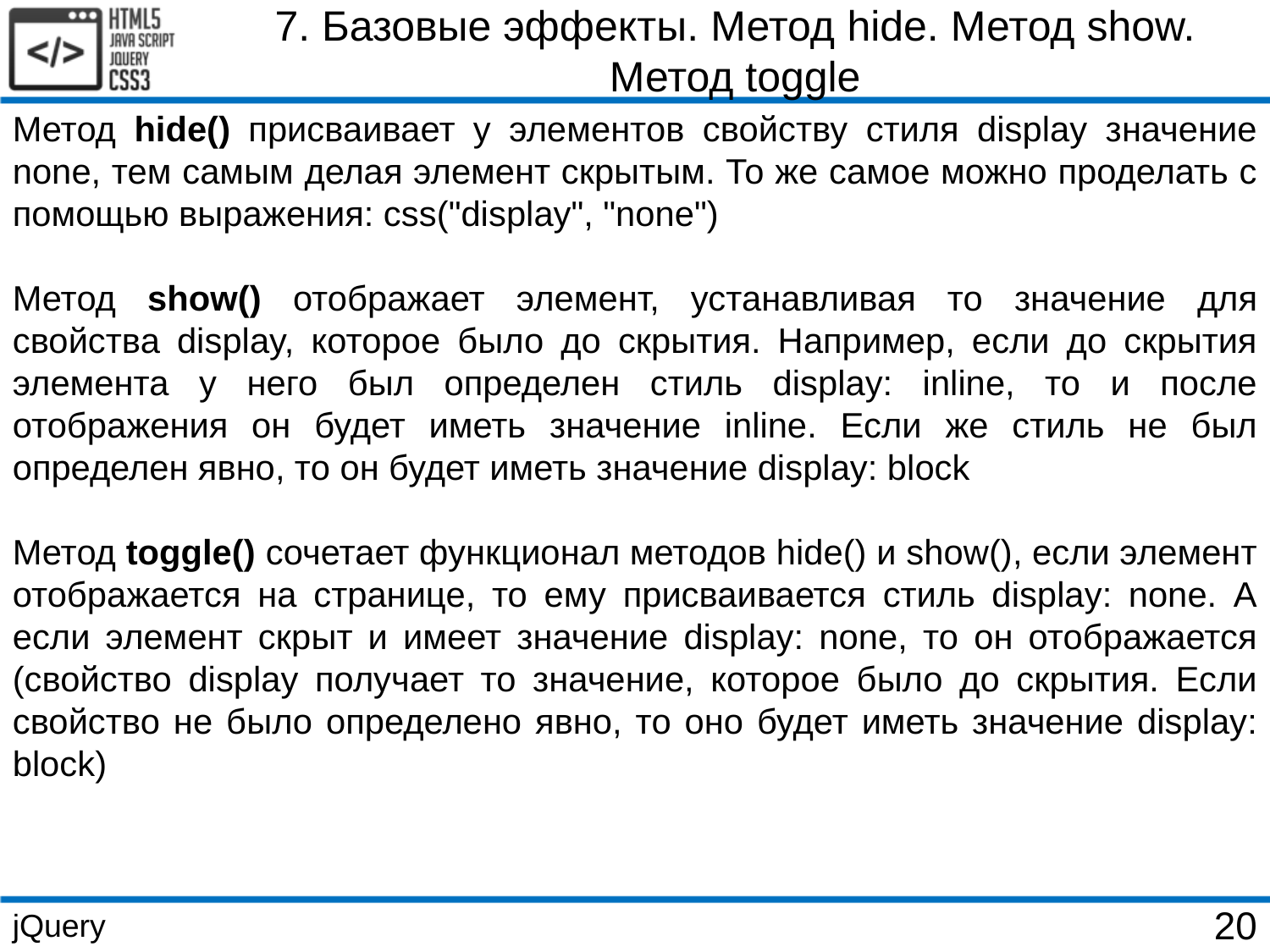

7. Базовые эффекты. Метод hide. Метод show. Метод toggle
Метод hide() присваивает у элементов свойству стиля display значение none, тем самым делая элемент скрытым. То же самое можно проделать с помощью выражения: css("display", "none")

Метод show() отображает элемент, устанавливая то значение для свойства display, которое было до скрытия. Например, если до скрытия элемента у него был определен стиль display: inline, то и после отображения он будет иметь значение inline. Если же стиль не был определен явно, то он будет иметь значение display: block

Метод toggle() сочетает функционал методов hide() и show(), если элемент отображается на странице, то ему присваивается стиль display: none. А если элемент скрыт и имеет значение display: none, то он отображается (свойство display получает то значение, которое было до скрытия. Если свойство не было определено явно, то оно будет иметь значение display: block)
jQuery
20